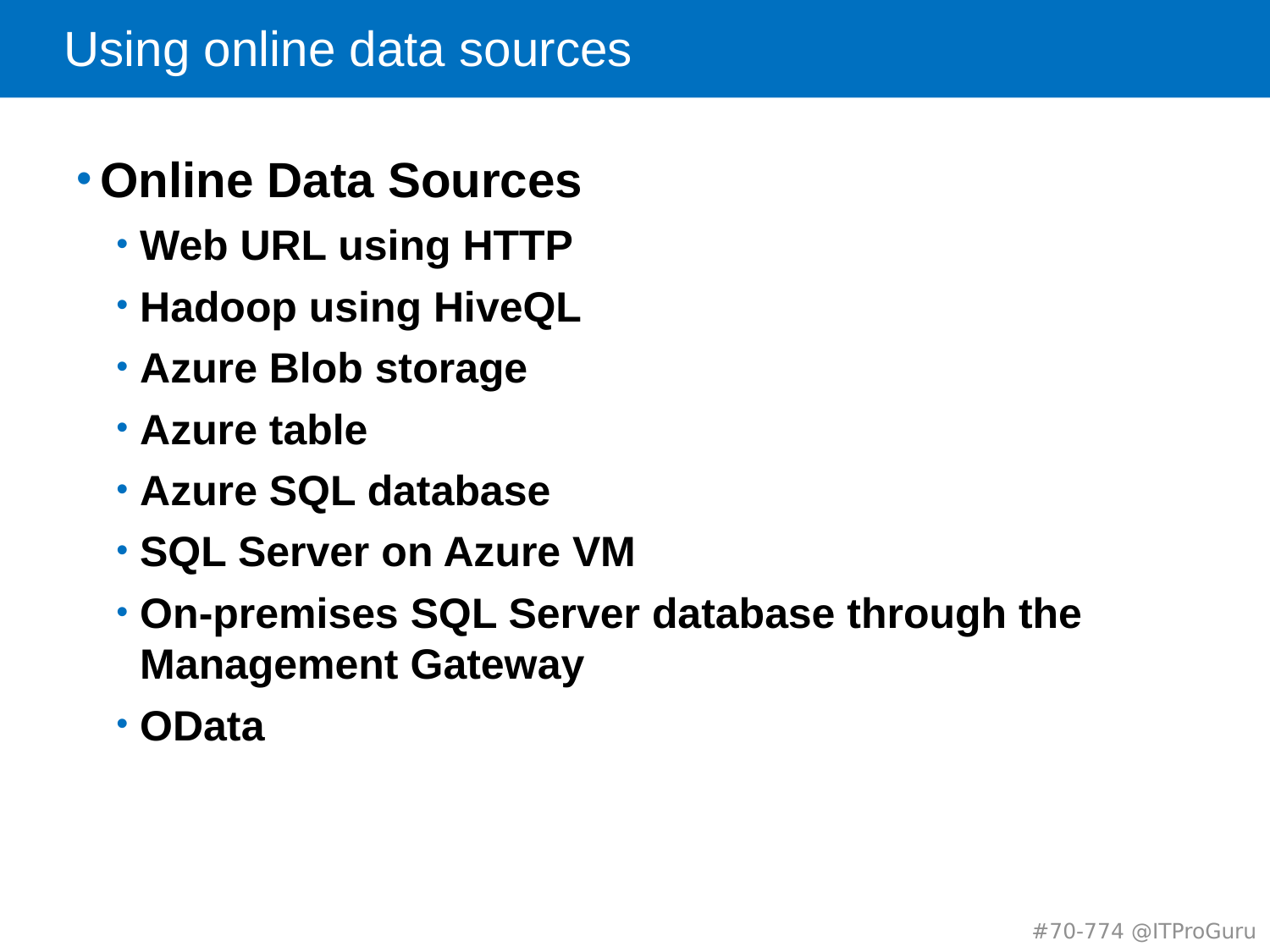

# Using online data sources
Online Data Sources
Web URL using HTTP
Hadoop using HiveQL
Azure Blob storage
Azure table
Azure SQL database
SQL Server on Azure VM
On-premises SQL Server database through the Management Gateway
OData